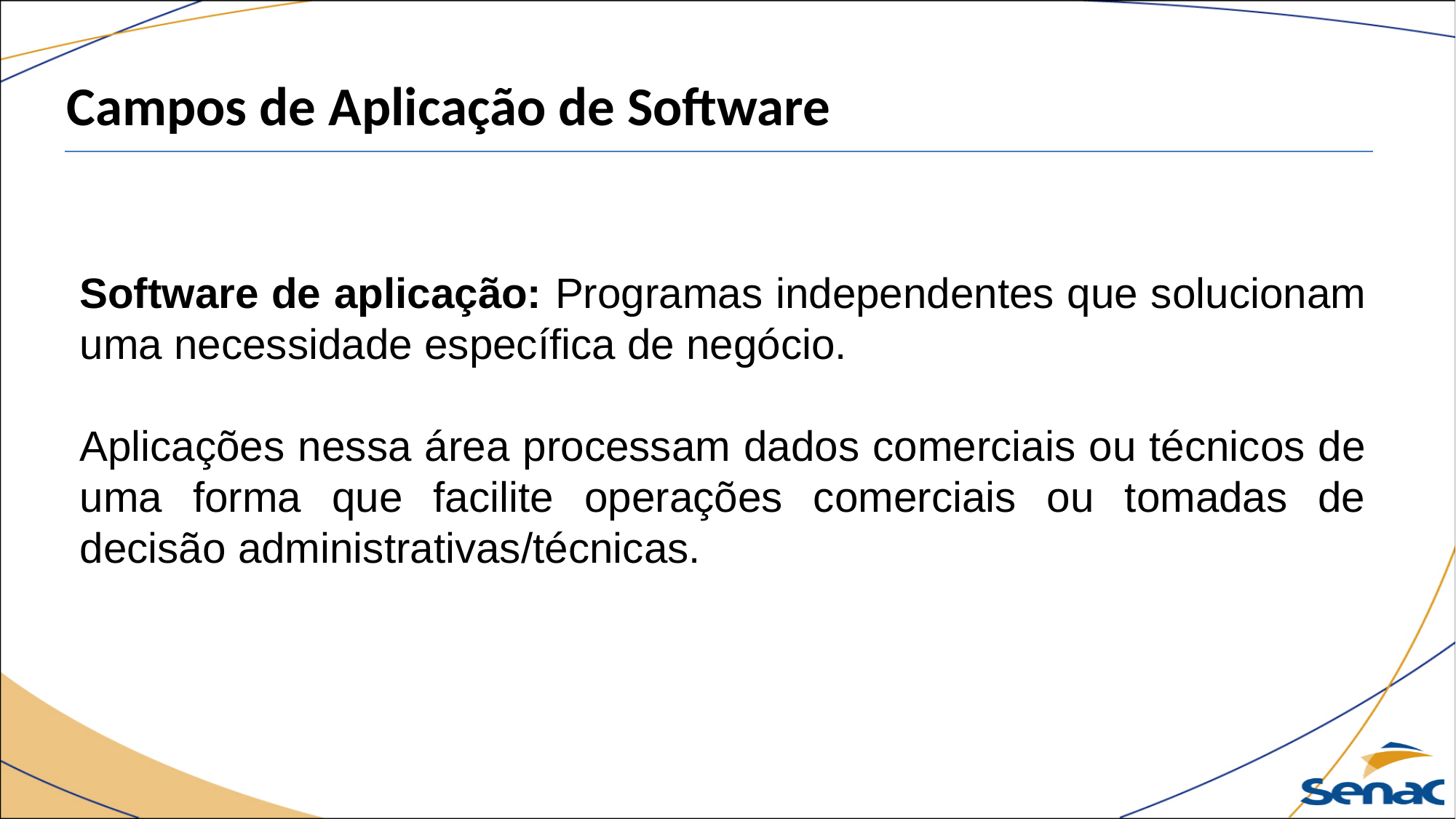

Campos de Aplicação de Software
Software de aplicação: Programas independentes que solucionam uma necessidade específica de negócio.

Aplicações nessa área processam dados comerciais ou técnicos de uma forma que facilite operações comerciais ou tomadas de decisão administrativas/técnicas.